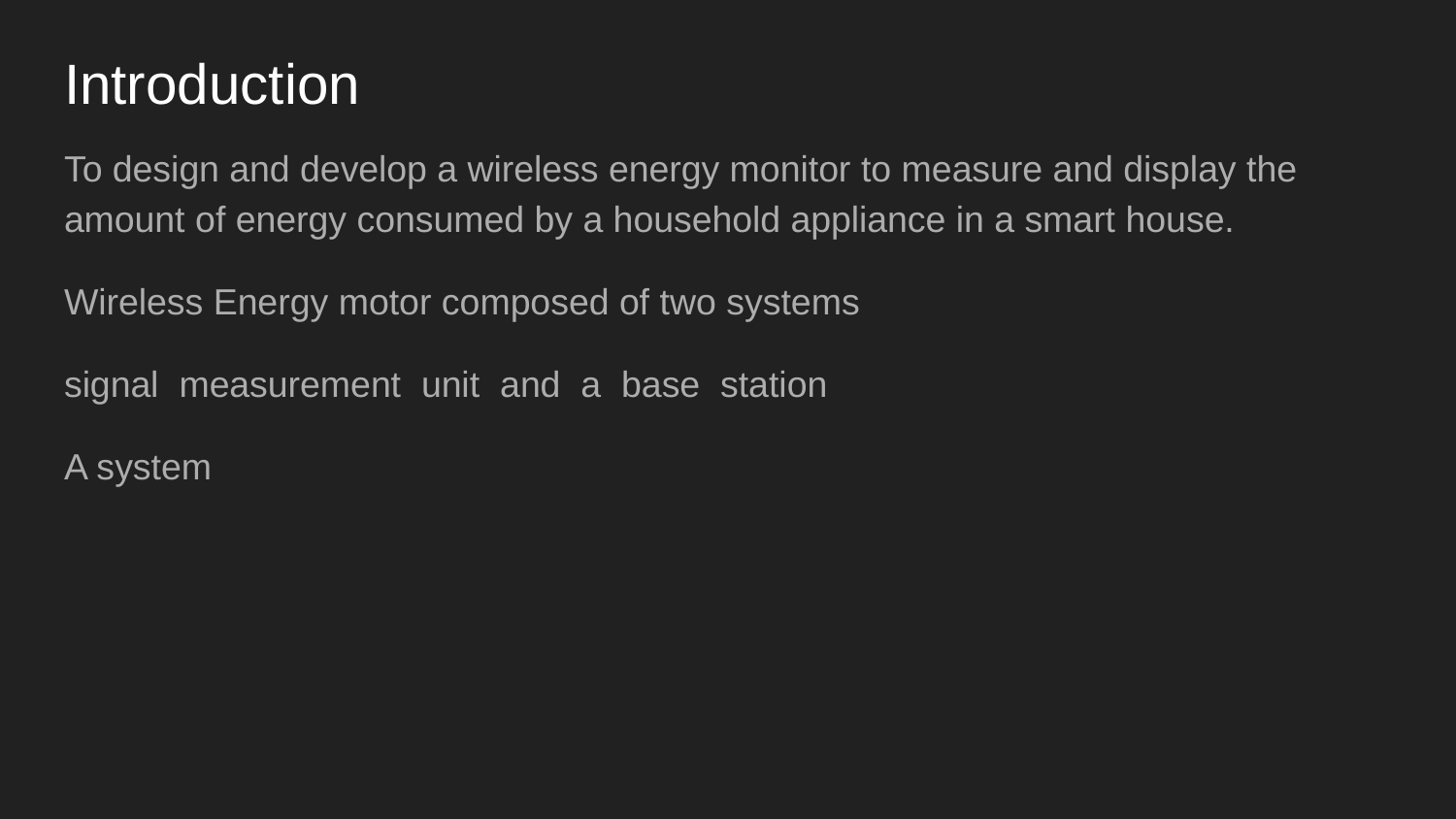

# Introduction
To design and develop a wireless energy monitor to measure and display the amount of energy consumed by a household appliance in a smart house.
Wireless Energy motor composed of two systems
signal  measurement  unit  and  a  base  station
A system